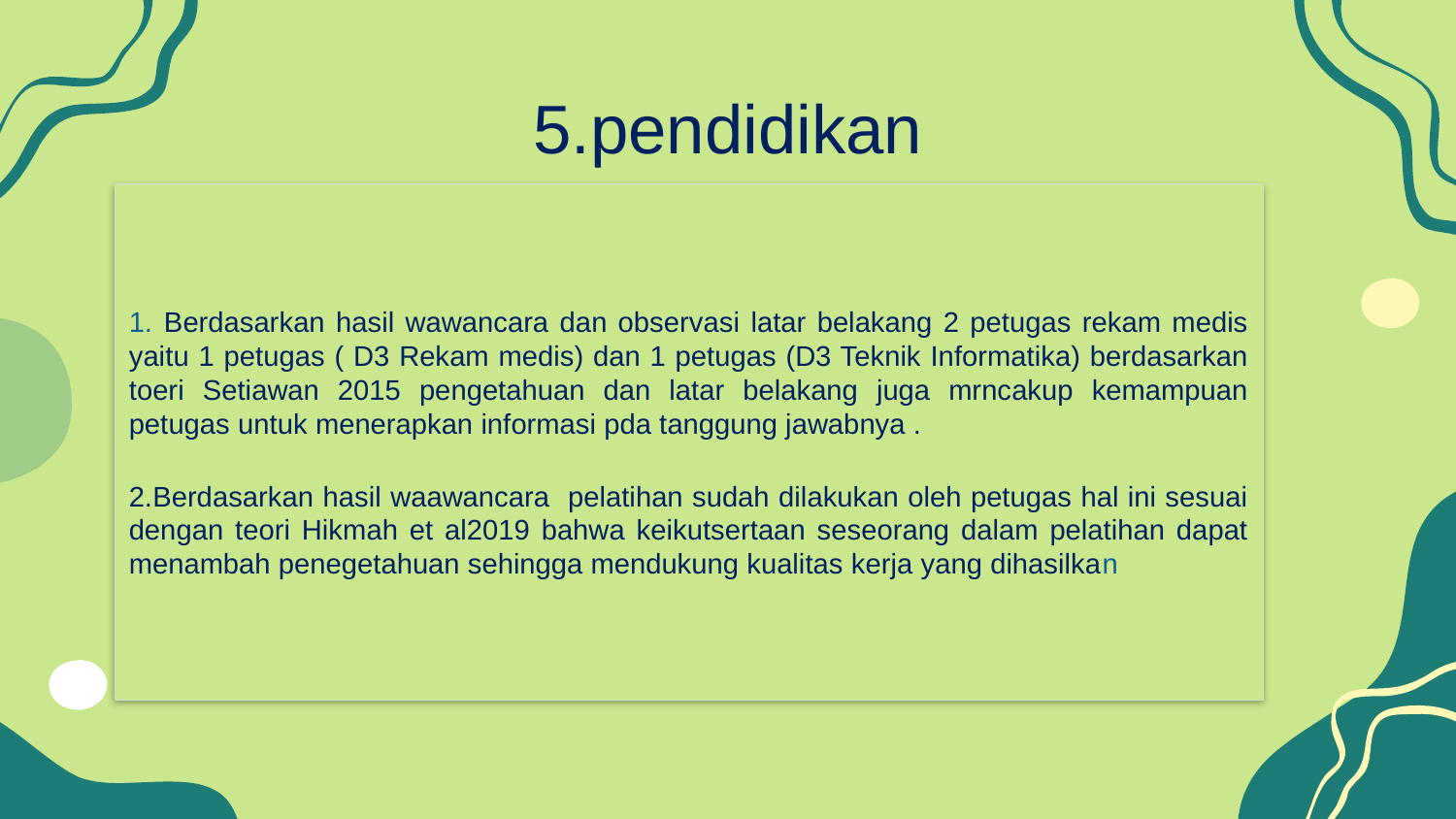

# 5.pendidikan
1. Berdasarkan hasil wawancara dan observasi latar belakang 2 petugas rekam medis yaitu 1 petugas ( D3 Rekam medis) dan 1 petugas (D3 Teknik Informatika) berdasarkan toeri Setiawan 2015 pengetahuan dan latar belakang juga mrncakup kemampuan petugas untuk menerapkan informasi pda tanggung jawabnya .

2.Berdasarkan hasil waawancara  pelatihan sudah dilakukan oleh petugas hal ini sesuai dengan teori Hikmah et al2019 bahwa keikutsertaan seseorang dalam pelatihan dapat menambah penegetahuan sehingga mendukung kualitas kerja yang dihasilkan